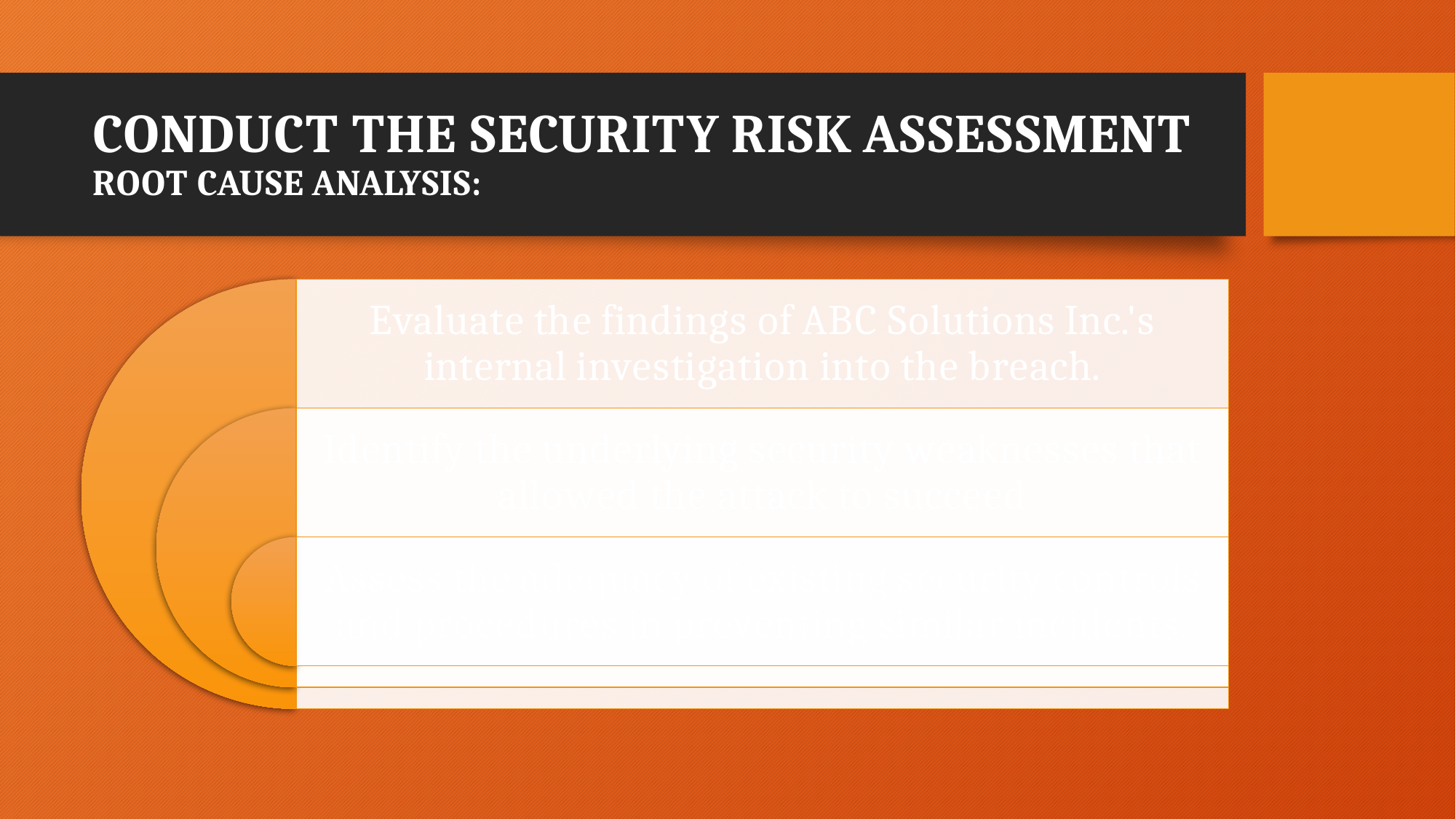

# Conduct the Security Risk Assessment Root Cause Analysis:
Evaluate the findings of ABC Solutions Inc.'s internal investigation into the breach.
Identify the underlying security weaknesses that allowed the attack to succeed
Assess the adequacy of existing security controls and procedures in preventing similar incidents.